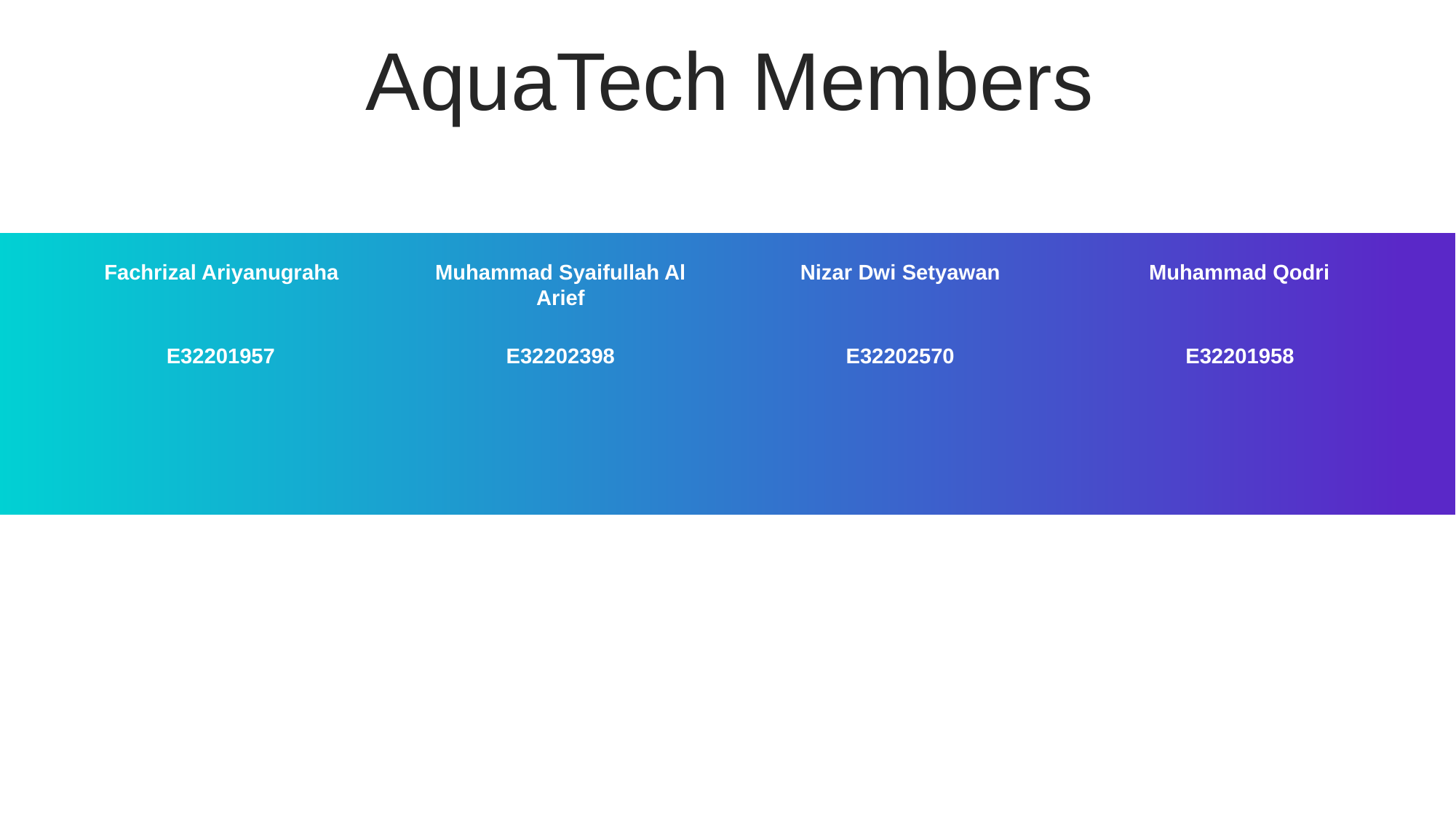

AquaTech Members
Fachrizal Ariyanugraha
Muhammad Syaifullah Al Arief
Nizar Dwi Setyawan
Muhammad Qodri
E32201957
E32202398
E32202570
E32201958